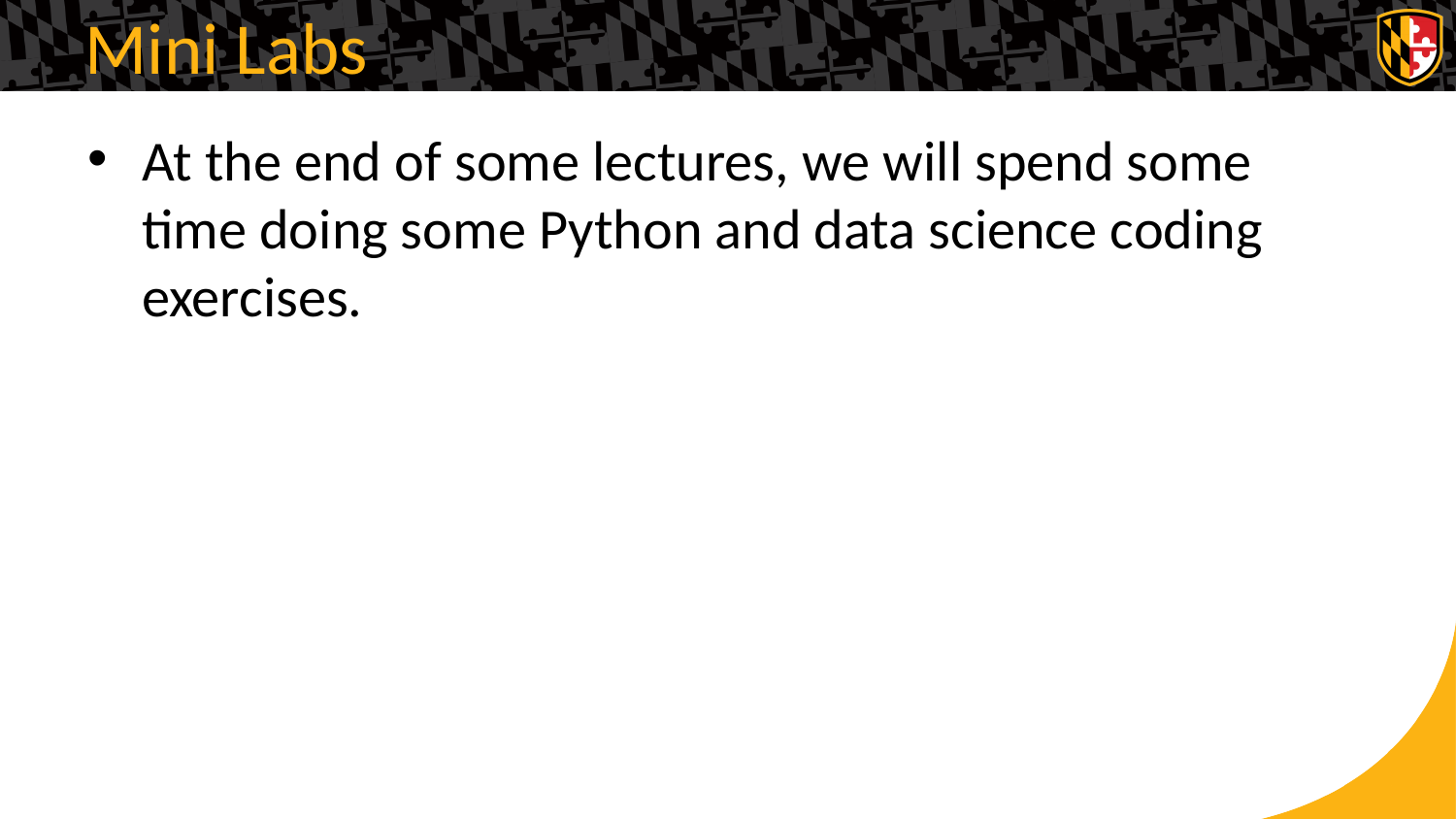

# Mini Labs
At the end of some lectures, we will spend some time doing some Python and data science coding exercises.